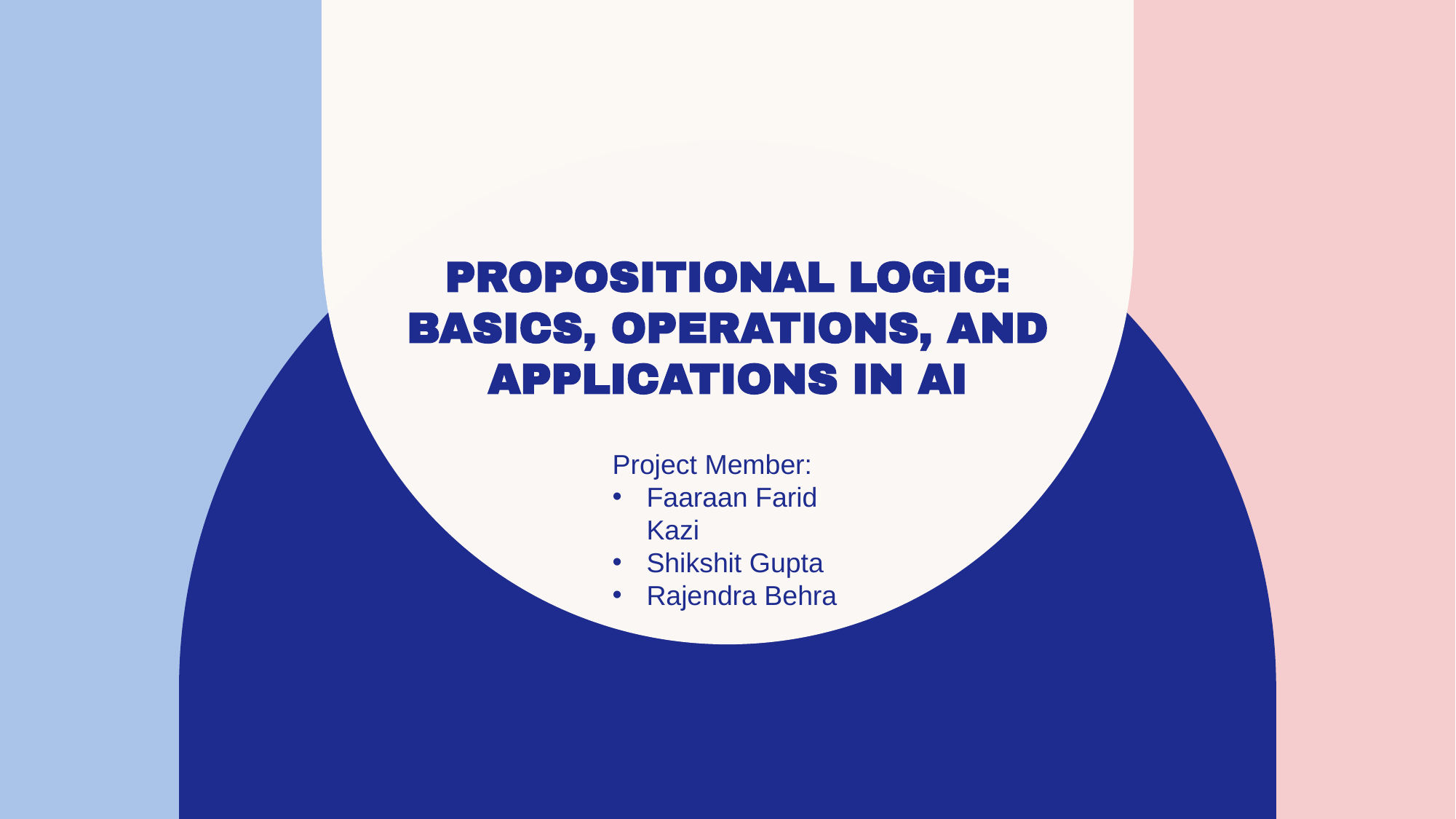

# Propositional Logic: Basics, Operations, and Applications in AI
Project Member:
Faaraan Farid Kazi
Shikshit Gupta
Rajendra Behra